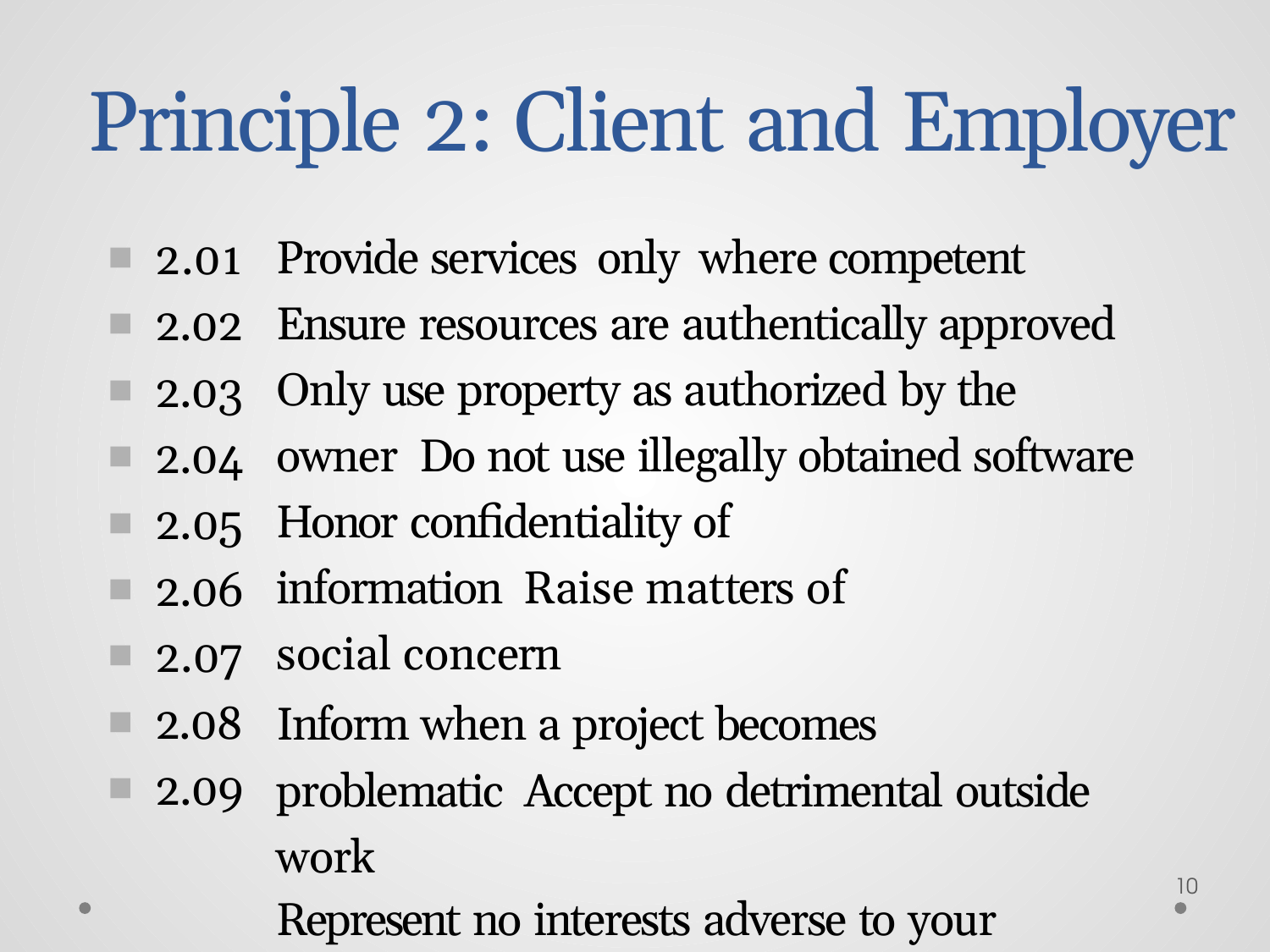

# Principle 2: Client and Employer
2.01
2.02
2.03
2.04
2.05
2.06
2.07
2.08
2.09
Provide services only where competent  Ensure resources are authentically approved  Only use property as authorized by the owner  Do not use illegally obtained software
Honor confidentiality of information  Raise matters of social concern
Inform when a project becomes problematic  Accept no detrimental outside work
Represent no interests adverse to your employer
10